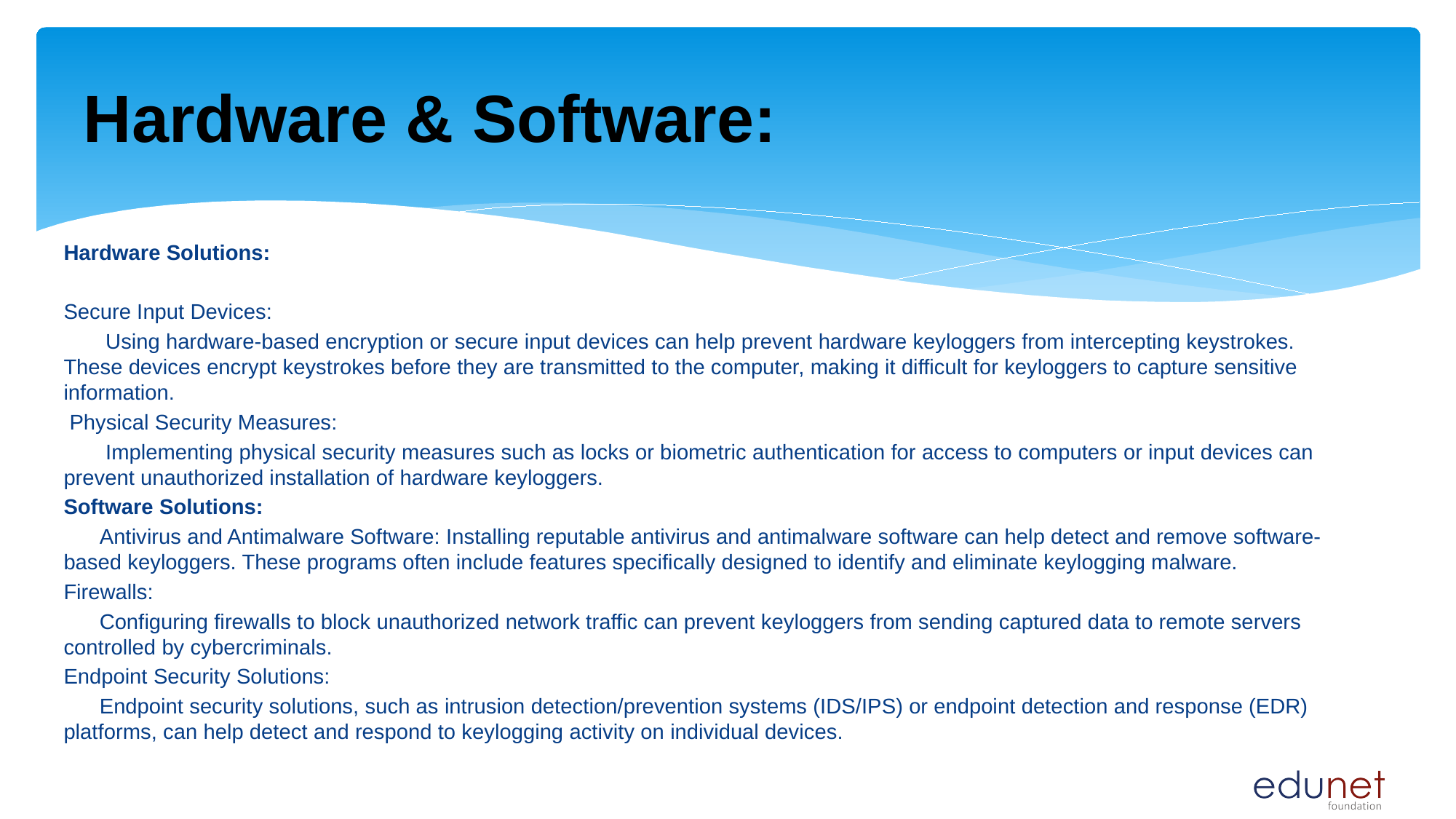

# Hardware & Software:
Hardware Solutions:

Secure Input Devices:
       Using hardware-based encryption or secure input devices can help prevent hardware keyloggers from intercepting keystrokes. These devices encrypt keystrokes before they are transmitted to the computer, making it difficult for keyloggers to capture sensitive information.
 Physical Security Measures:
       Implementing physical security measures such as locks or biometric authentication for access to computers or input devices can prevent unauthorized installation of hardware keyloggers.
Software Solutions:
      Antivirus and Antimalware Software: Installing reputable antivirus and antimalware software can help detect and remove software-based keyloggers. These programs often include features specifically designed to identify and eliminate keylogging malware.
Firewalls:
      Configuring firewalls to block unauthorized network traffic can prevent keyloggers from sending captured data to remote servers controlled by cybercriminals.
Endpoint Security Solutions:
      Endpoint security solutions, such as intrusion detection/prevention systems (IDS/IPS) or endpoint detection and response (EDR) platforms, can help detect and respond to keylogging activity on individual devices.